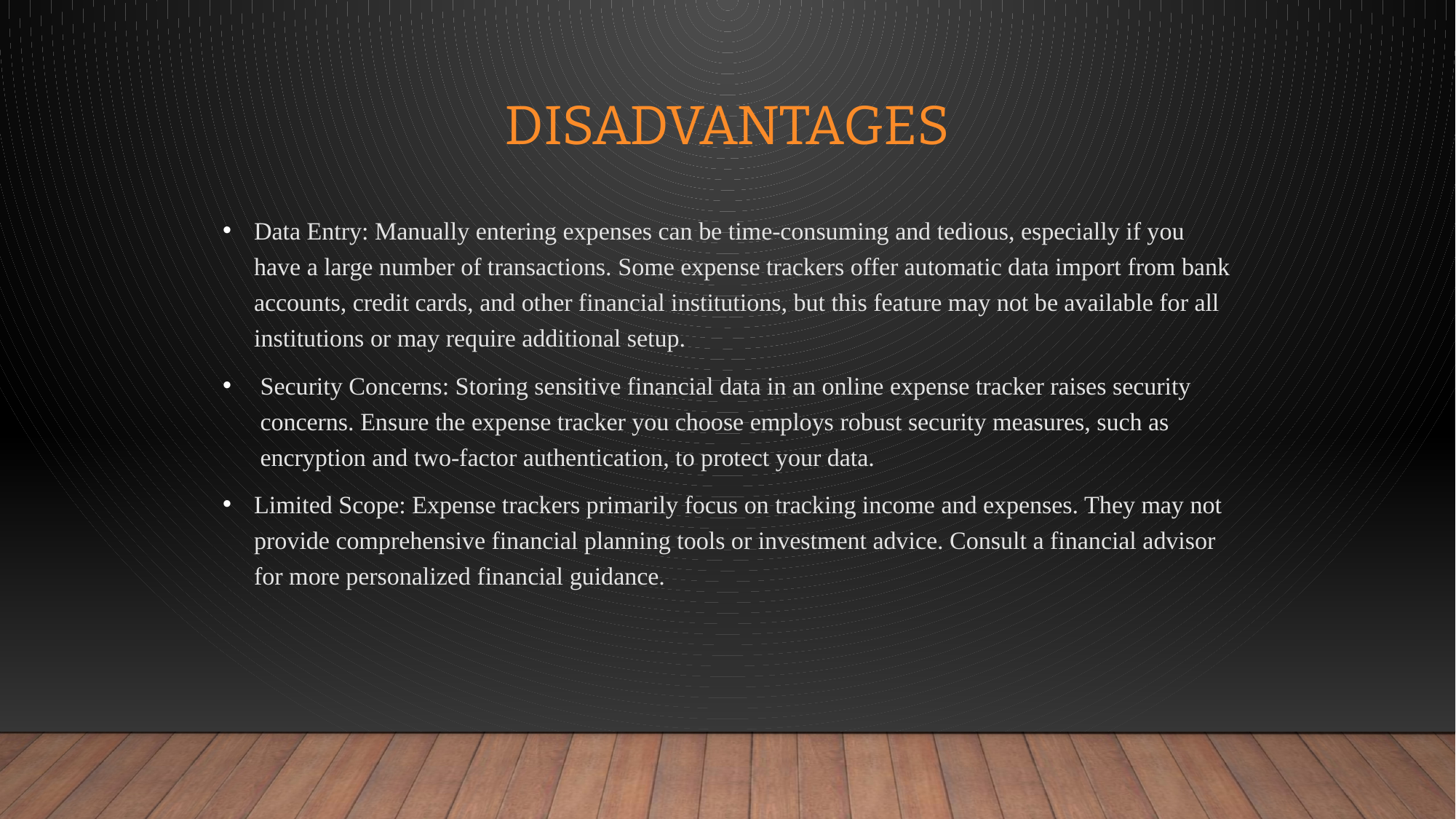

# Disadvantages
Data Entry: Manually entering expenses can be time-consuming and tedious, especially if you have a large number of transactions. Some expense trackers offer automatic data import from bank accounts, credit cards, and other financial institutions, but this feature may not be available for all institutions or may require additional setup.
Security Concerns: Storing sensitive financial data in an online expense tracker raises security concerns. Ensure the expense tracker you choose employs robust security measures, such as encryption and two-factor authentication, to protect your data.
Limited Scope: Expense trackers primarily focus on tracking income and expenses. They may not provide comprehensive financial planning tools or investment advice. Consult a financial advisor for more personalized financial guidance.